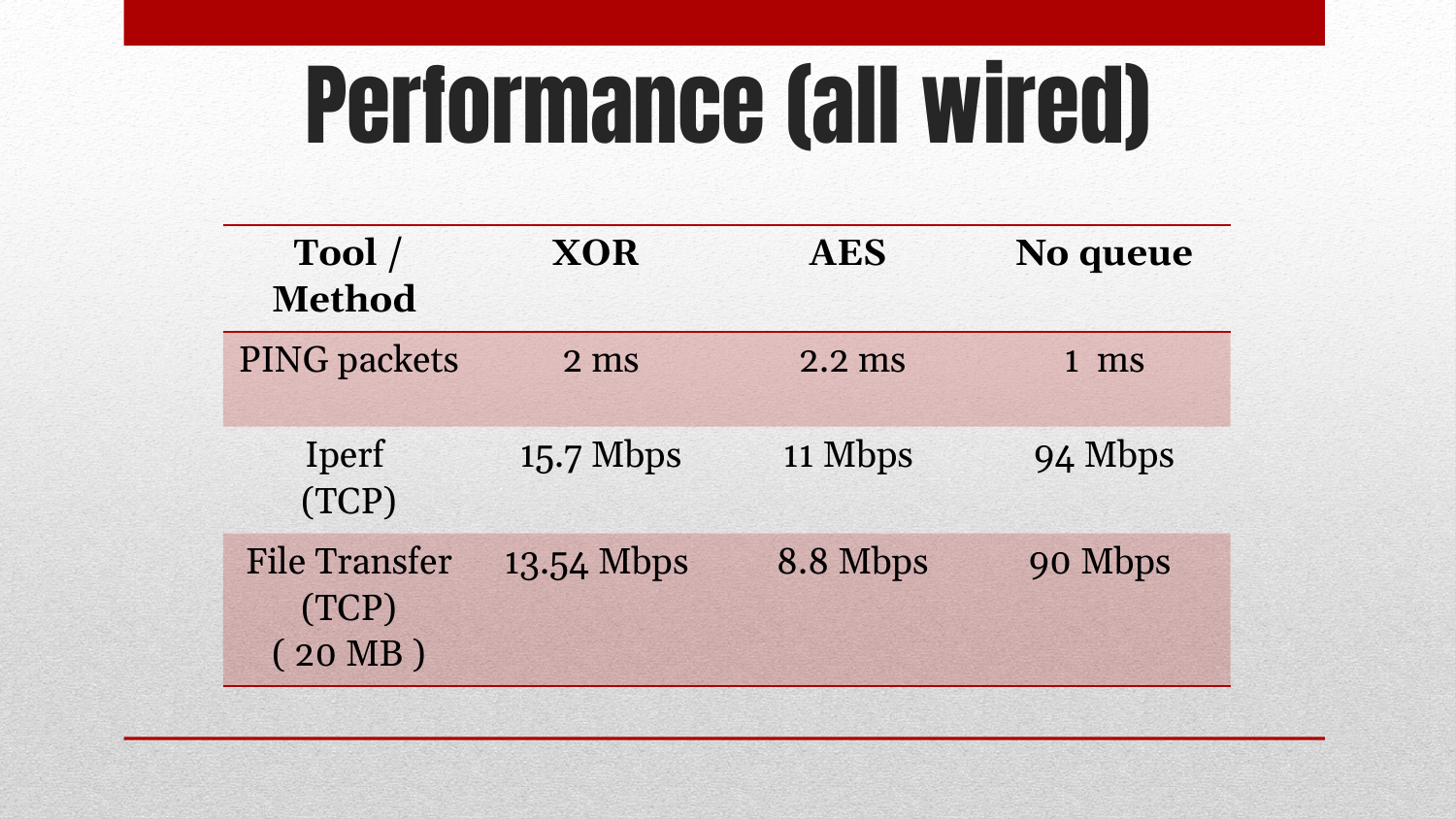

# Performance (all wired)

| Tool / Method | XOR | AES | No queue |
| --- | --- | --- | --- |
| PING packets | 2 ms | 2.2 ms | 1 ms |
| Iperf (TCP) | 15.7 Mbps | 11 Mbps | 94 Mbps |
| File Transfer (TCP) ( 20 MB ) | 13.54 Mbps | 8.8 Mbps | 90 Mbps |